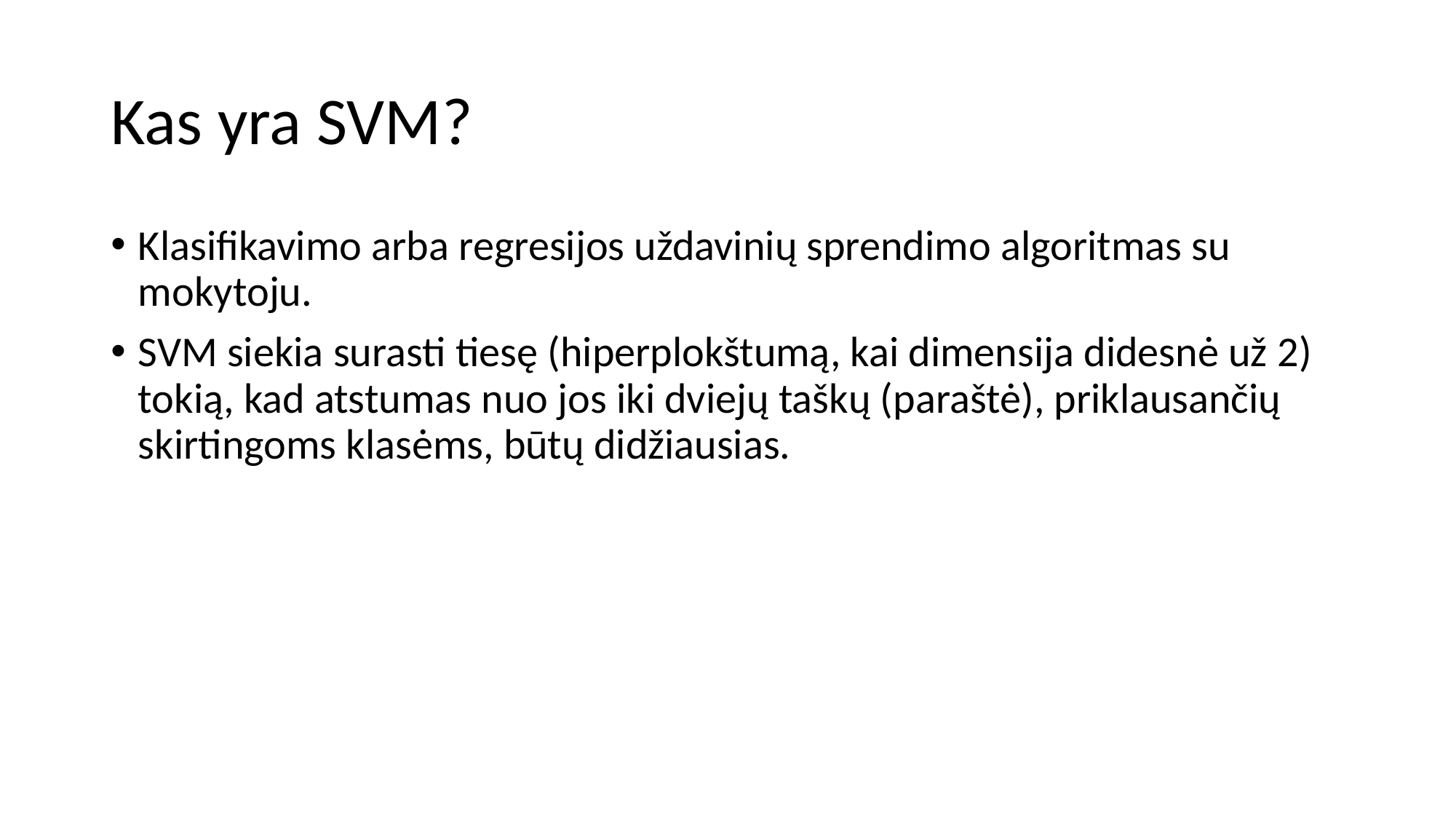

# Kas yra SVM?
Klasifikavimo arba regresijos uždavinių sprendimo algoritmas su mokytoju.
SVM siekia surasti tiesę (hiperplokštumą, kai dimensija didesnė už 2) tokią, kad atstumas nuo jos iki dviejų taškų (paraštė), priklausančių skirtingoms klasėms, būtų didžiausias.